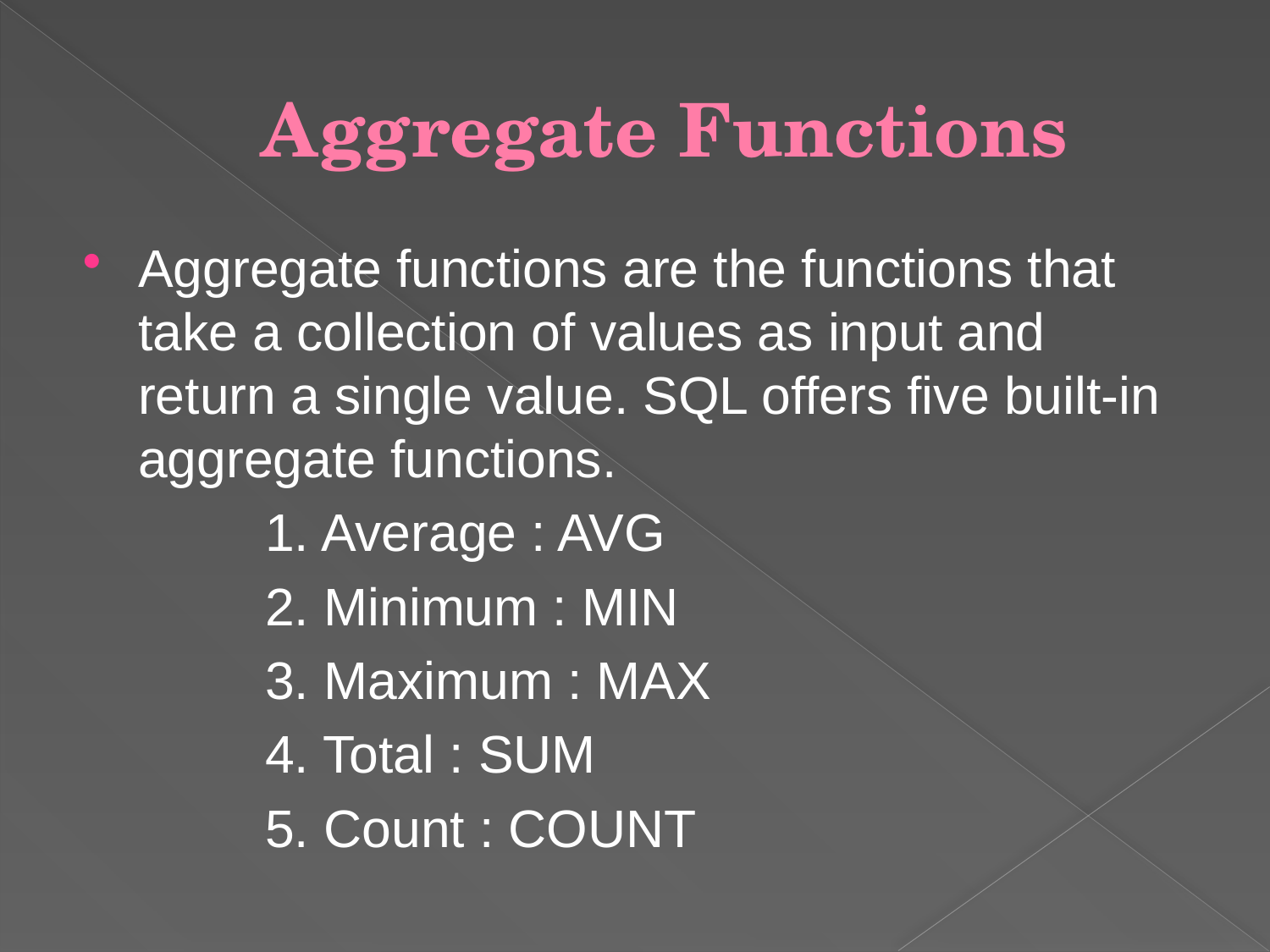

# Aggregate Functions
Aggregate functions are the functions that take a collection of values as input and return a single value. SQL offers five built-in aggregate functions.
		1. Average : AVG
		2. Minimum : MIN
		3. Maximum : MAX
		4. Total : SUM
		5. Count : COUNT